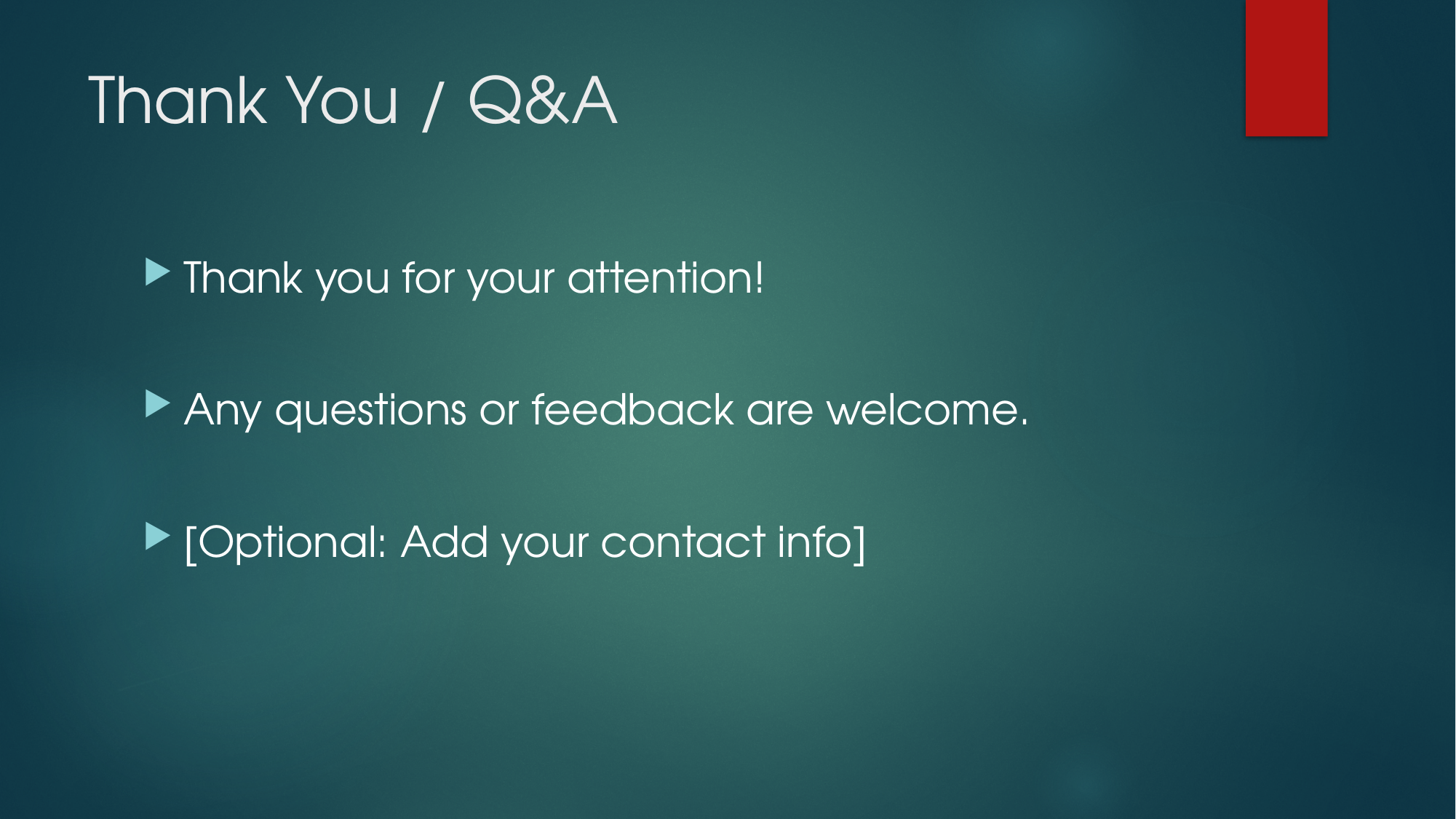

# Thank You / Q&A
Thank you for your attention!

Any questions or feedback are welcome.

[Optional: Add your contact info]